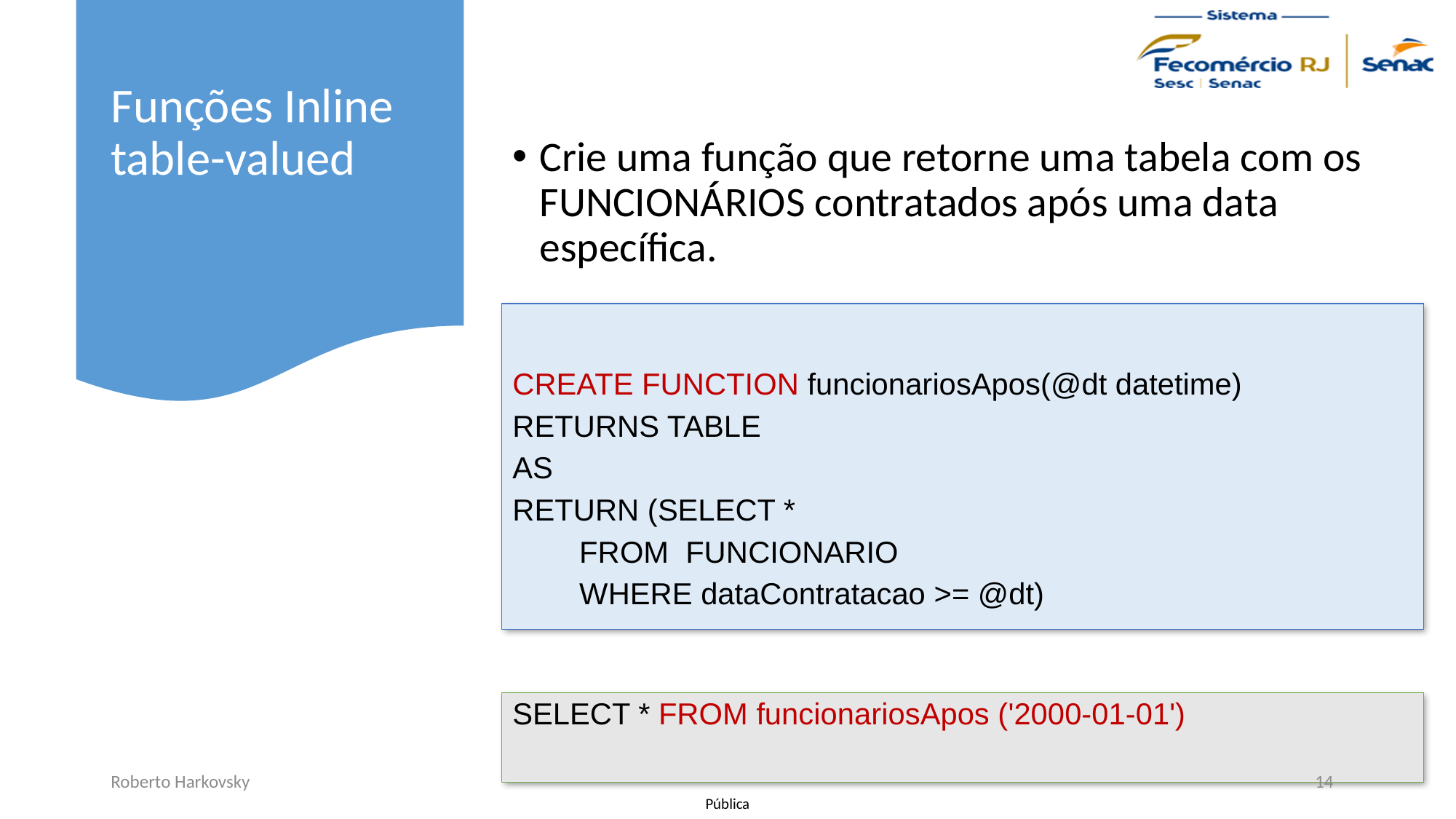

# Funções Inline table-valued
Crie uma função que retorne uma tabela com os FUNCIONÁRIOS contratados após uma data específica.

CREATE FUNCTION funcionariosApos(@dt datetime)
RETURNS TABLE
AS
RETURN (SELECT *
        FROM  FUNCIONARIO
        WHERE dataContratacao >= @dt)
SELECT * FROM funcionariosApos ('2000-01-01')
Roberto Harkovsky
14